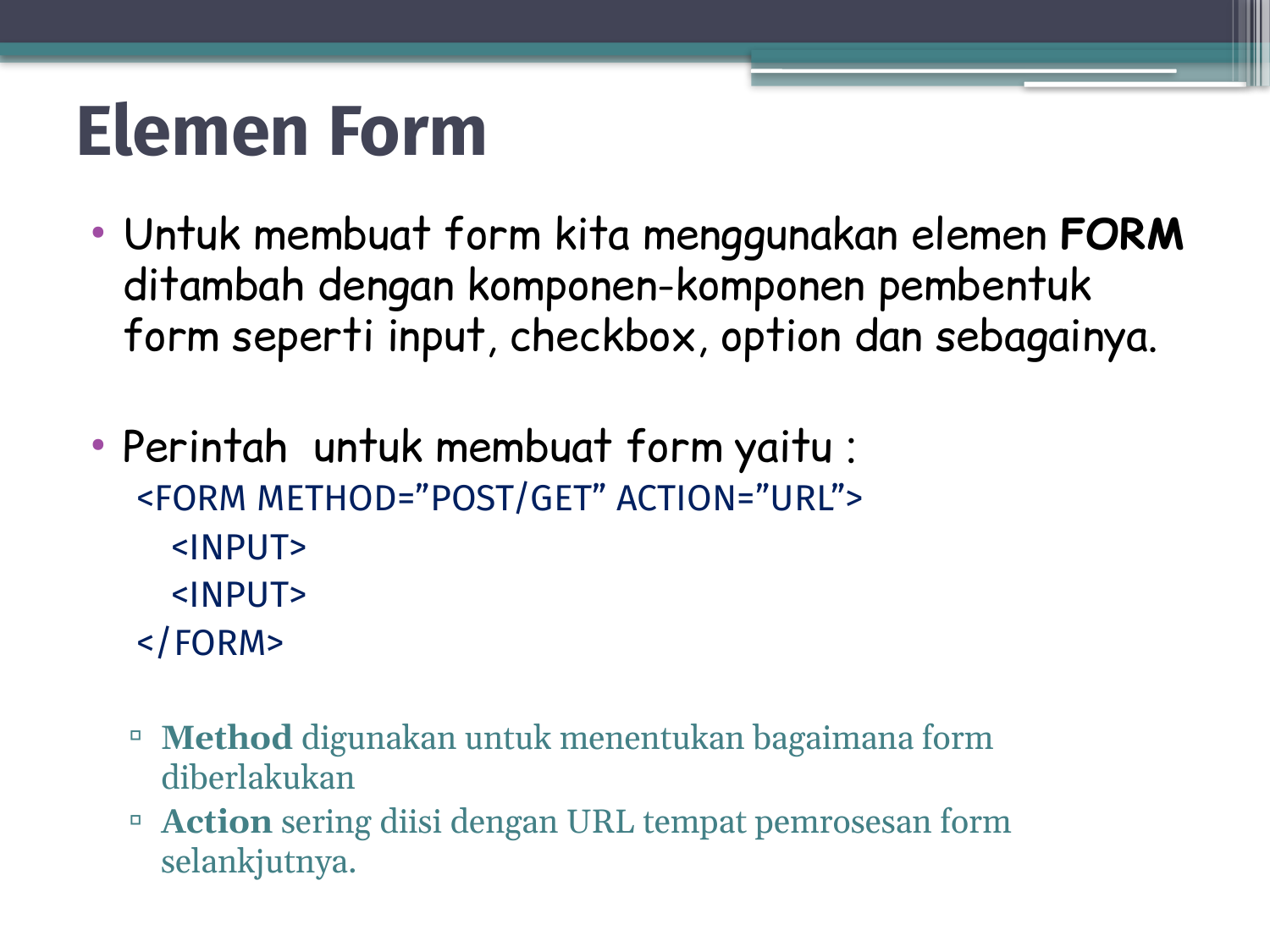

# Elemen Form
Untuk membuat form kita menggunakan elemen FORM ditambah dengan komponen-komponen pembentuk form seperti input, checkbox, option dan sebagainya.

Perintah  untuk membuat form yaitu :
<FORM METHOD=”POST/GET” ACTION=”URL”>
<INPUT>
<INPUT>
</FORM>

Method digunakan untuk menentukan bagaimana form diberlakukan
Action sering diisi dengan URL tempat pemrosesan form selankjutnya.